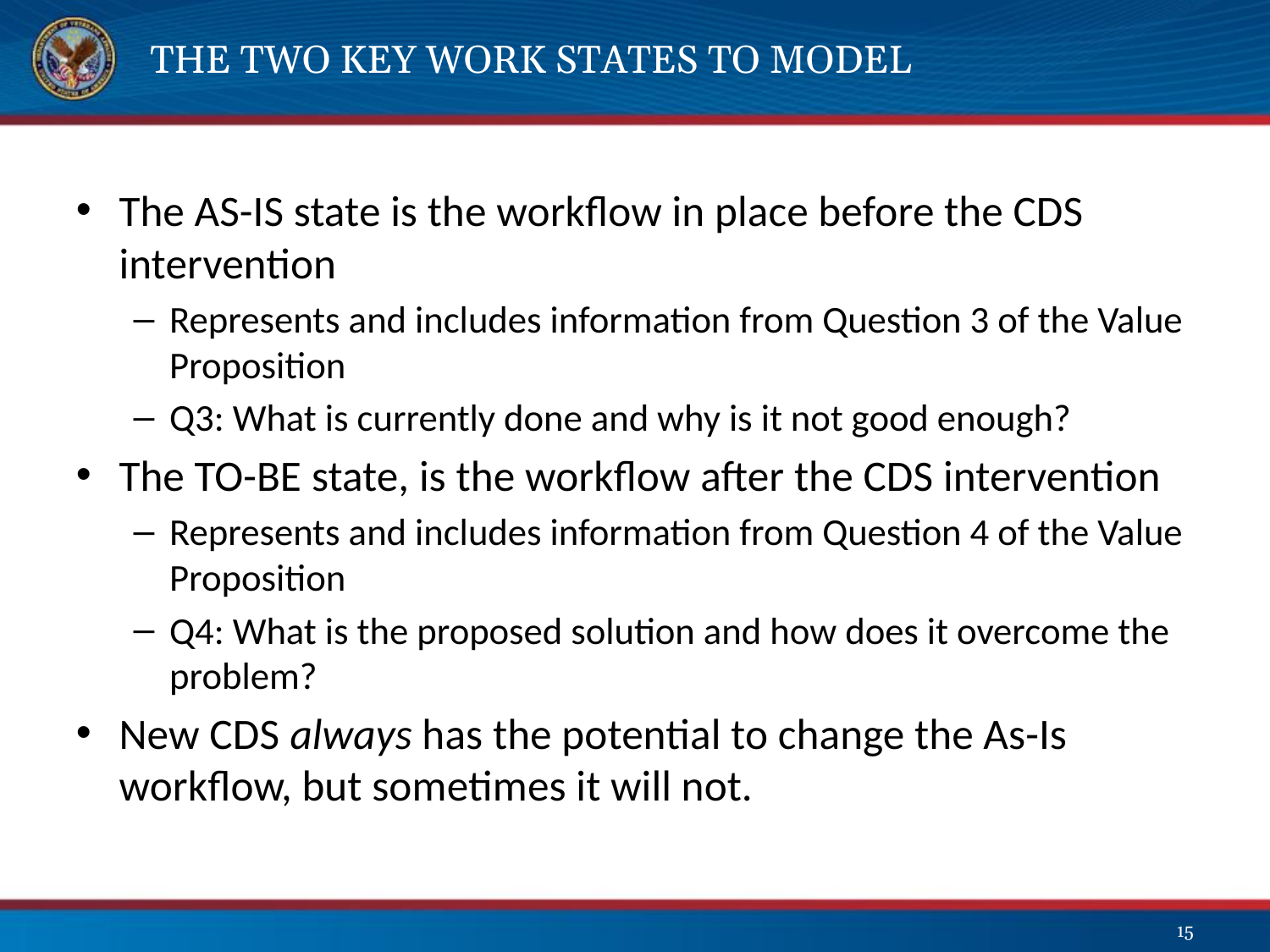

# The Two Key Work States to Model
The AS-IS state is the workflow in place before the CDS intervention
Represents and includes information from Question 3 of the Value Proposition
Q3: What is currently done and why is it not good enough?
The TO-BE state, is the workflow after the CDS intervention
Represents and includes information from Question 4 of the Value Proposition
Q4: What is the proposed solution and how does it overcome the problem?
New CDS always has the potential to change the As-Is workflow, but sometimes it will not.
15